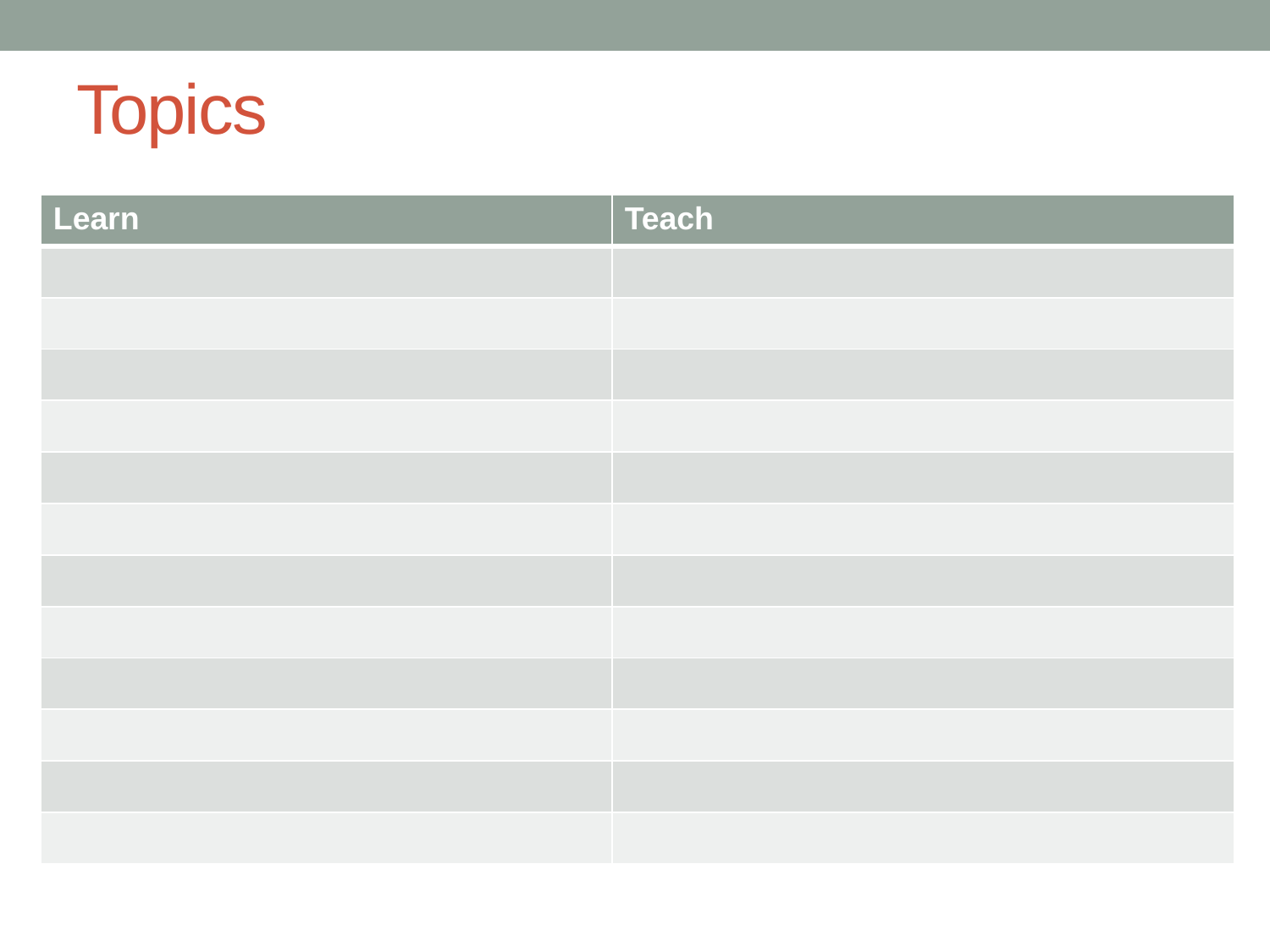

# Topics
| Learn | Teach |
| --- | --- |
|  |  |
|  |  |
|  |  |
|  |  |
|  |  |
|  |  |
|  |  |
|  |  |
|  |  |
|  |  |
|  |  |
|  |  |